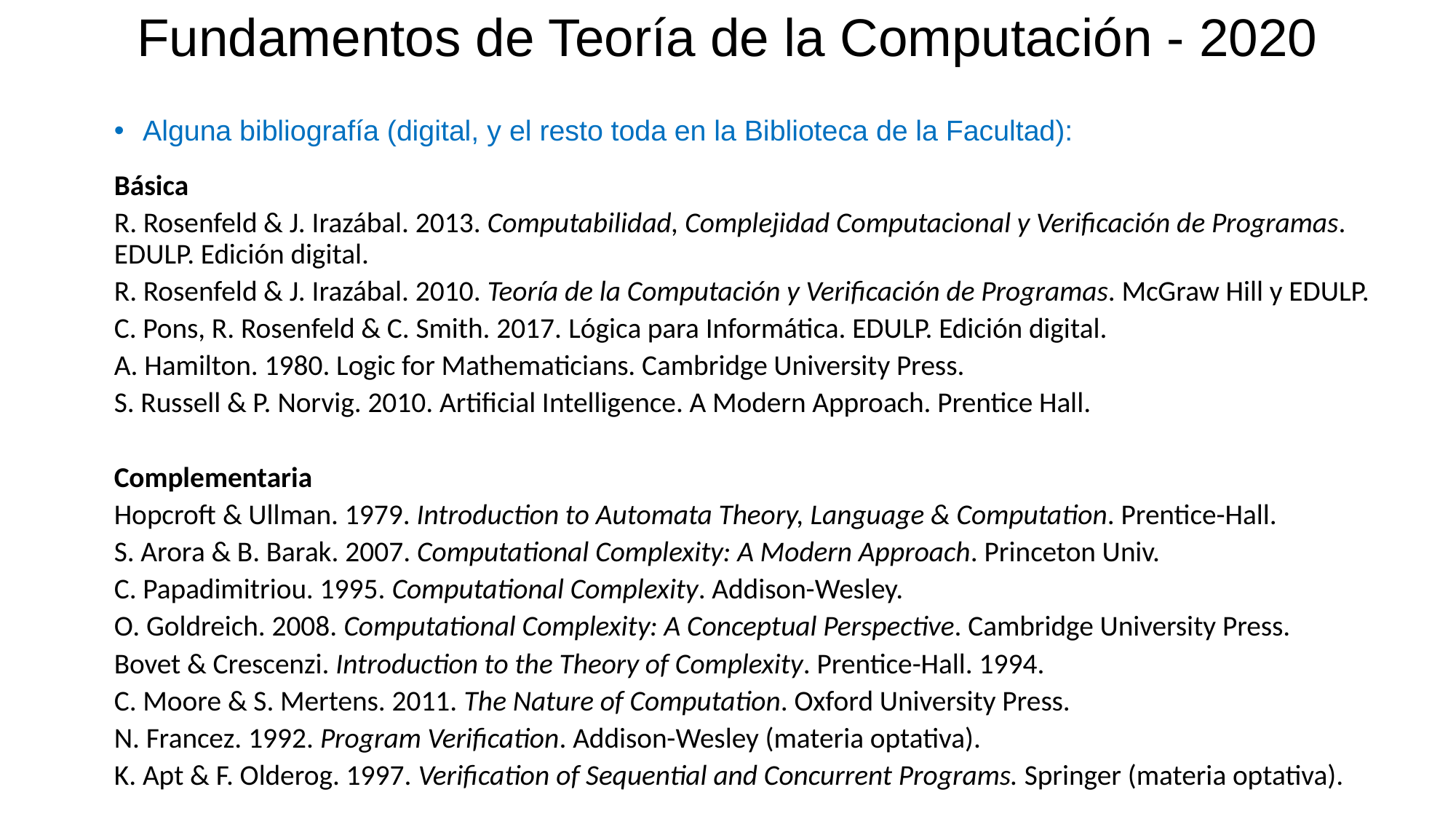

# Fundamentos de Teoría de la Computación - 2020
Alguna bibliografía (digital, y el resto toda en la Biblioteca de la Facultad):

Básica
R. Rosenfeld & J. Irazábal. 2013. Computabilidad, Complejidad Computacional y Verificación de Programas. EDULP. Edición digital.
R. Rosenfeld & J. Irazábal. 2010. Teoría de la Computación y Verificación de Programas. McGraw Hill y EDULP.
C. Pons, R. Rosenfeld & C. Smith. 2017. Lógica para Informática. EDULP. Edición digital.
A. Hamilton. 1980. Logic for Mathematicians. Cambridge University Press.
S. Russell & P. Norvig. 2010. Artificial Intelligence. A Modern Approach. Prentice Hall.

Complementaria
Hopcroft & Ullman. 1979. Introduction to Automata Theory, Language & Computation. Prentice-Hall.
S. Arora & B. Barak. 2007. Computational Complexity: A Modern Approach. Princeton Univ.
C. Papadimitriou. 1995. Computational Complexity. Addison-Wesley.
O. Goldreich. 2008. Computational Complexity: A Conceptual Perspective. Cambridge University Press.
Bovet & Crescenzi. Introduction to the Theory of Complexity. Prentice-Hall. 1994.
C. Moore & S. Mertens. 2011. The Nature of Computation. Oxford University Press.
N. Francez. 1992. Program Verification. Addison-Wesley (materia optativa).
K. Apt & F. Olderog. 1997. Verification of Sequential and Concurrent Programs. Springer (materia optativa).